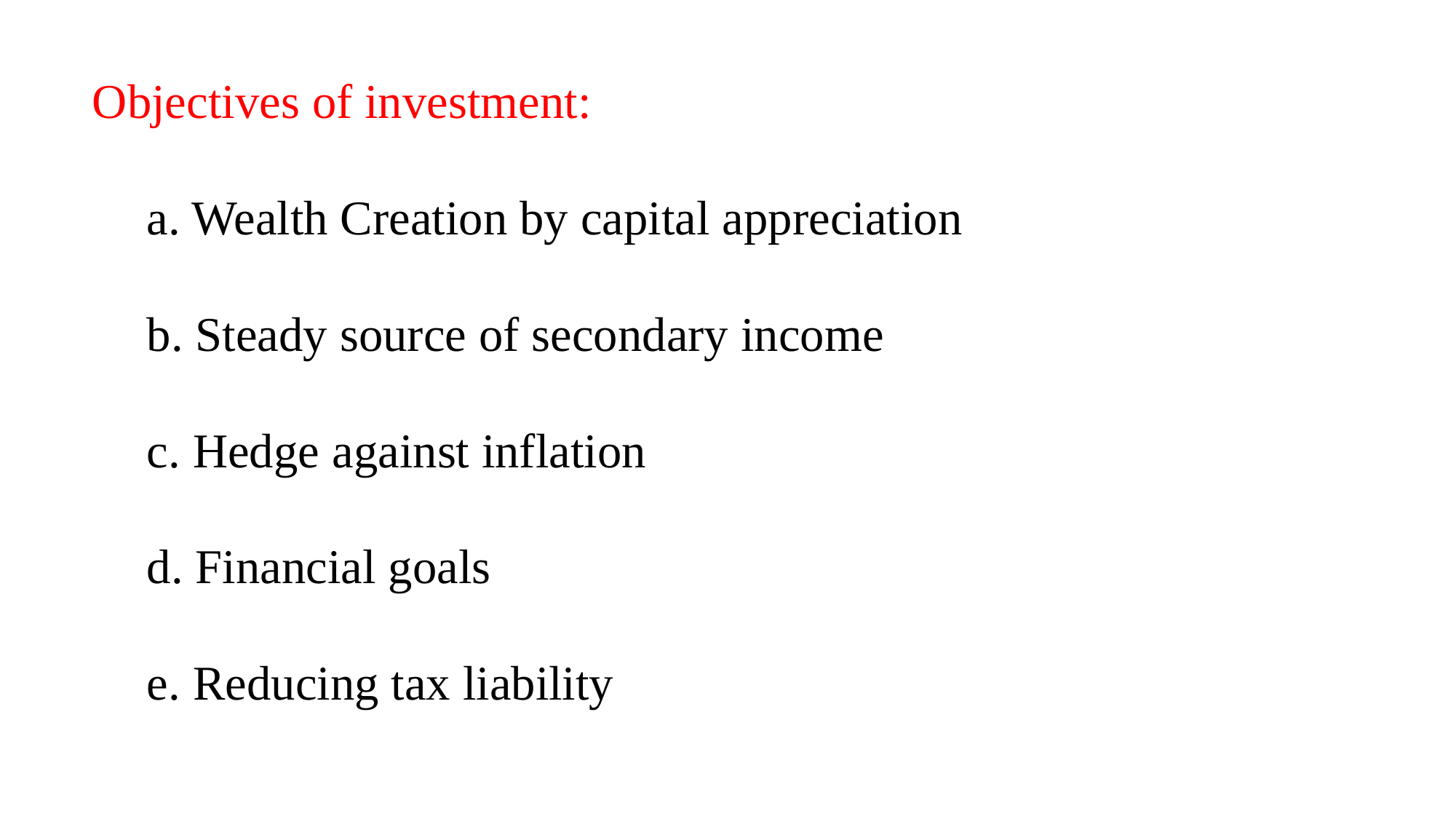

Objectives of investment:

a. Wealth Creation by capital appreciation

b. Steady source of secondary income

c. Hedge against inflation

d. Financial goals

e. Reducing tax liability